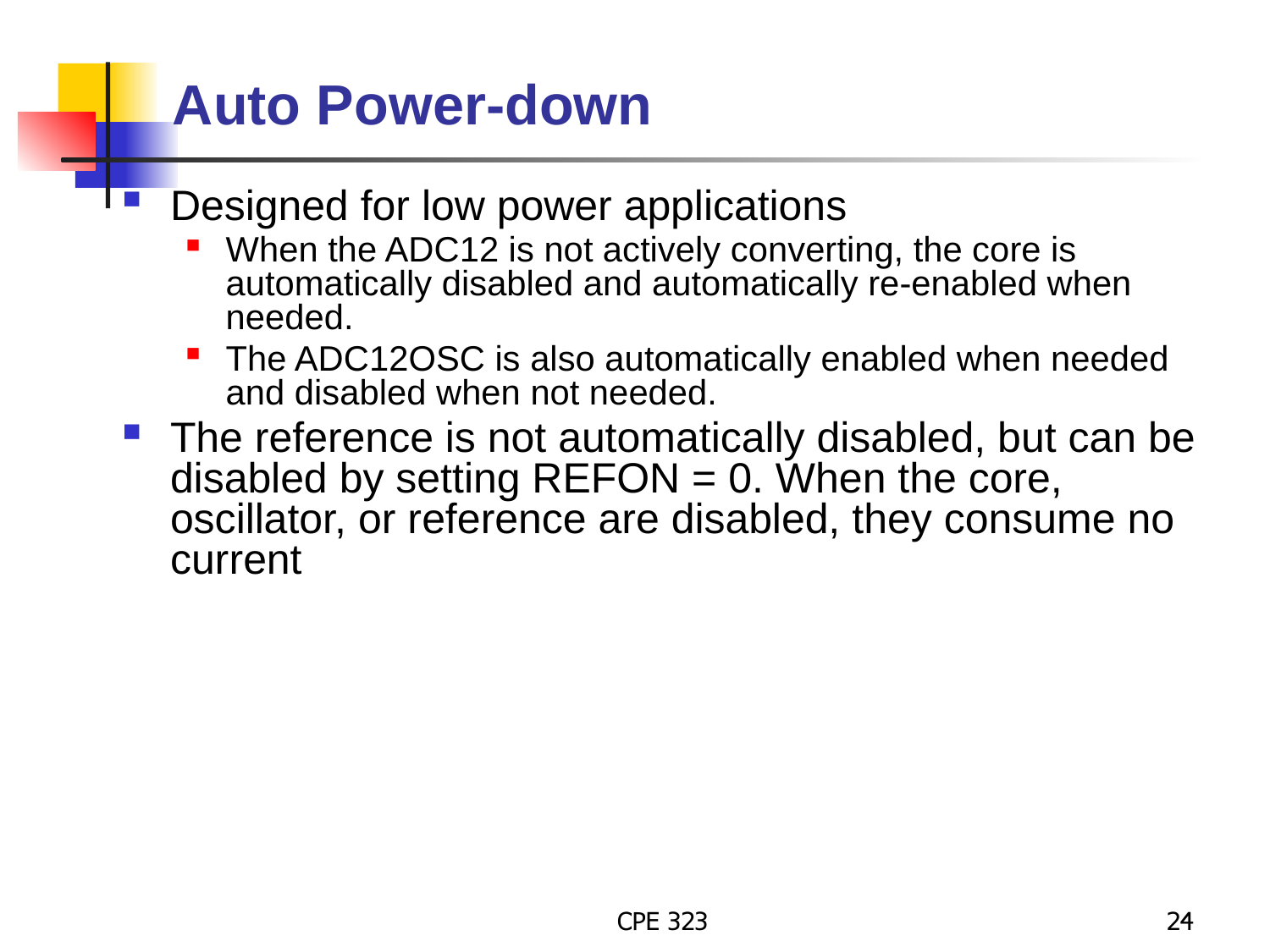

# Auto Power-down
Designed for low power applications
When the ADC12 is not actively converting, the core is automatically disabled and automatically re-enabled when needed.
The ADC12OSC is also automatically enabled when needed and disabled when not needed.
The reference is not automatically disabled, but can be disabled by setting REFON = 0. When the core, oscillator, or reference are disabled, they consume no current
CPE 323
24